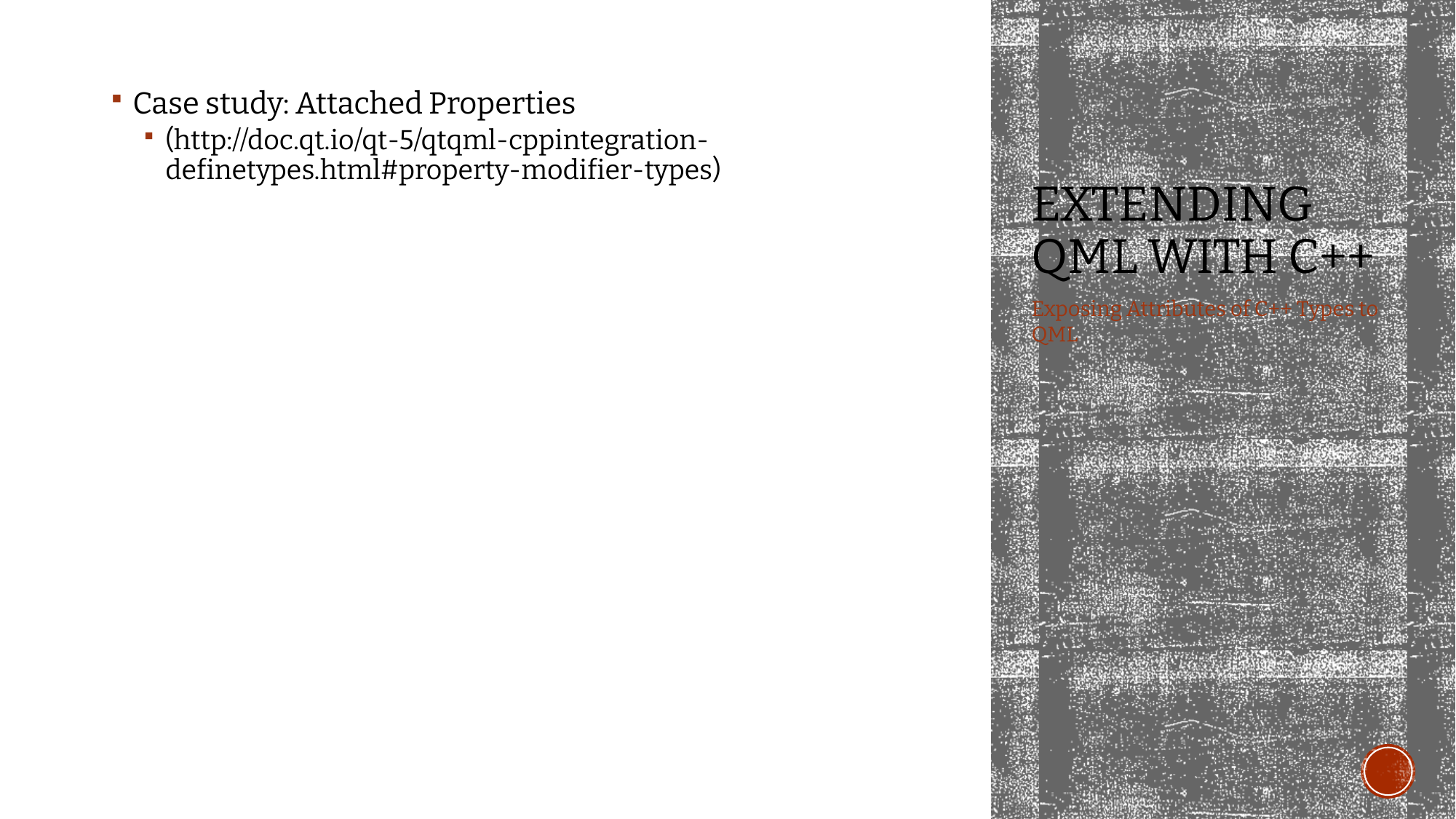

Case study: Attached Properties
(http://doc.qt.io/qt-5/qtqml-cppintegration-definetypes.html#property-modifier-types)
# extending QML with C++
Exposing Attributes of C++ Types to QML